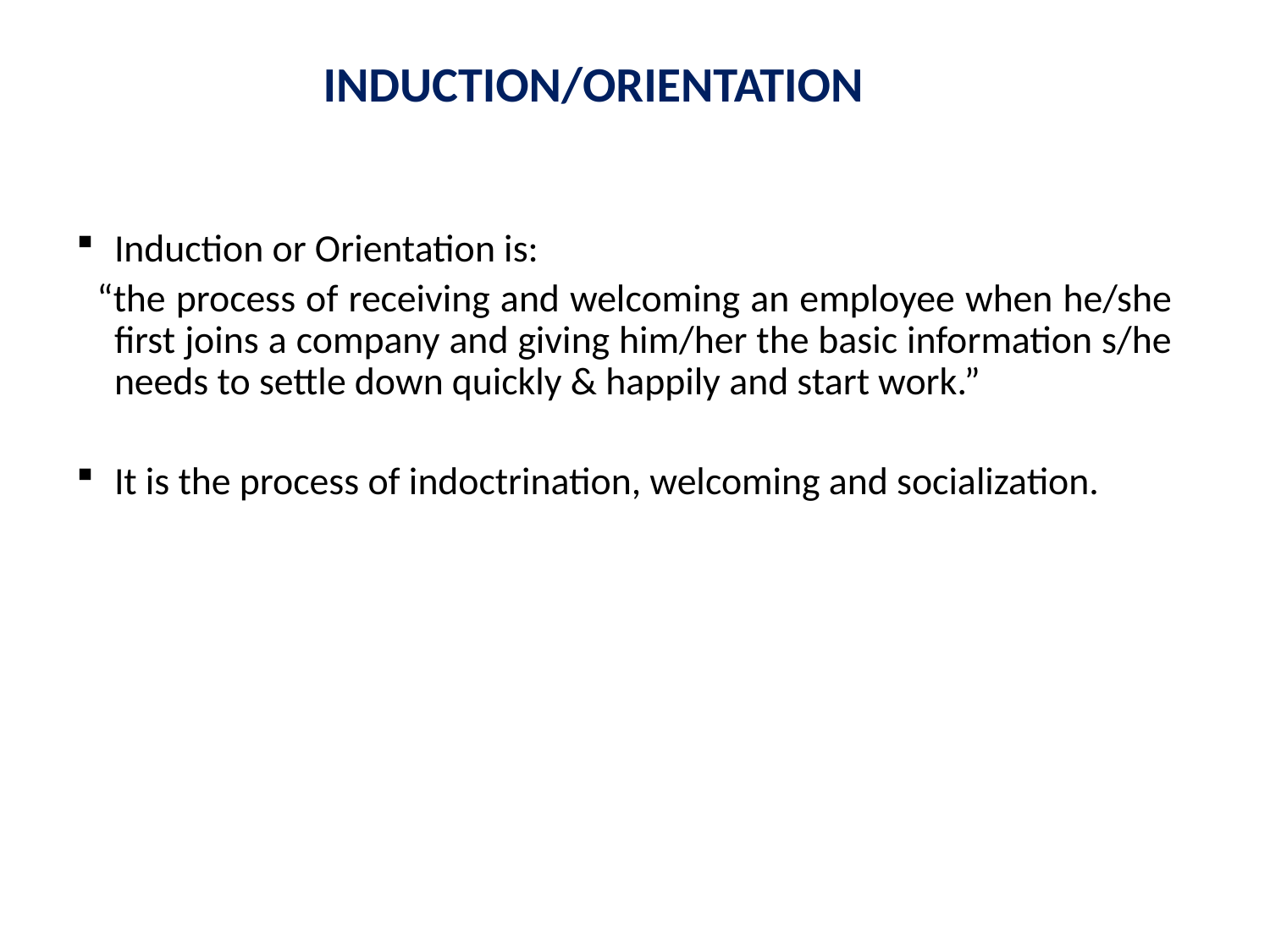

# INDUCTION/ORIENTATION
Induction or Orientation is:
  “the process of receiving and welcoming an employee when he/she first joins a company and giving him/her the basic information s/he needs to settle down quickly & happily and start work.”

It is the process of indoctrination, welcoming and socialization.